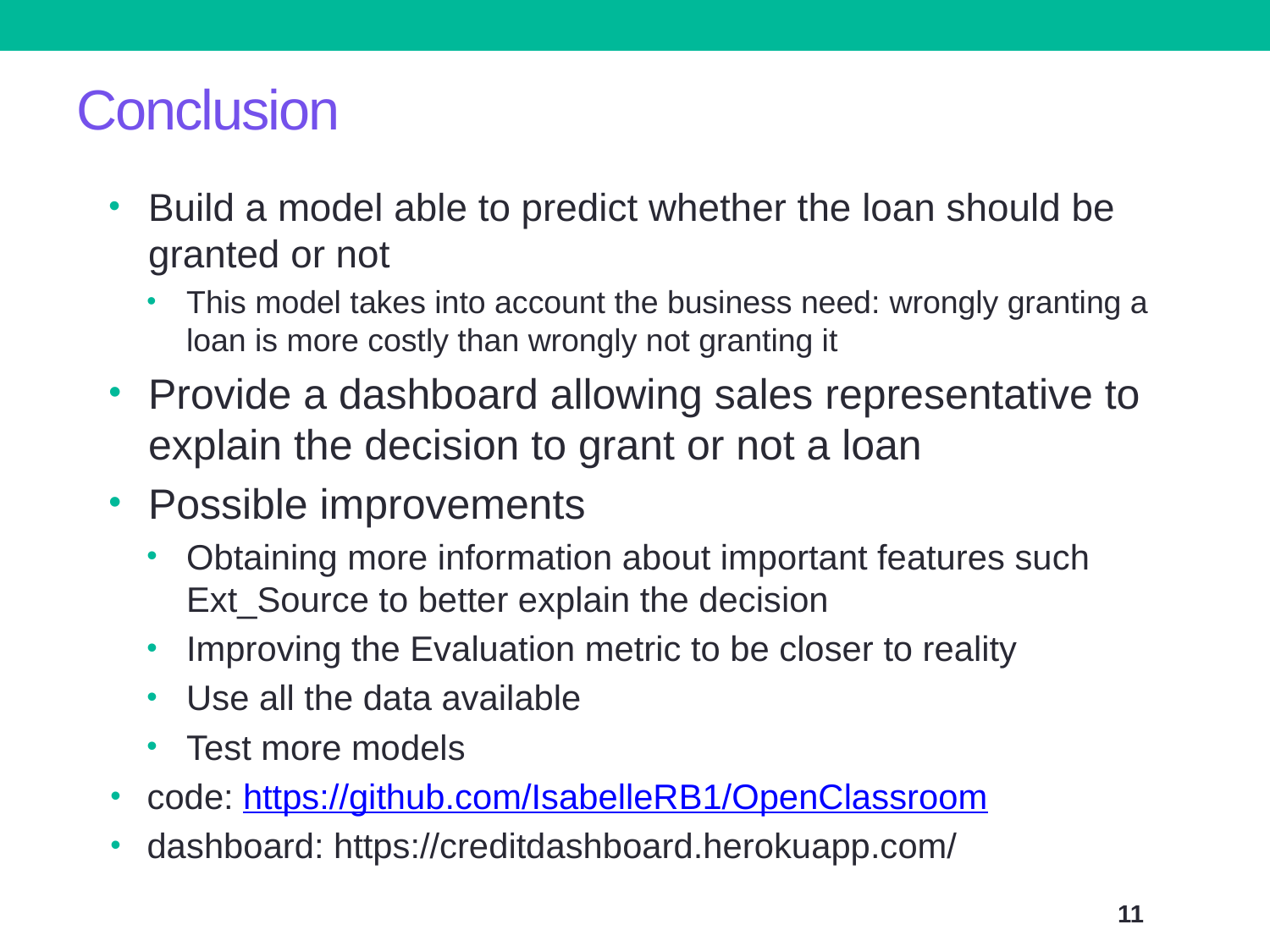

# Conclusion
Build a model able to predict whether the loan should be granted or not
This model takes into account the business need: wrongly granting a loan is more costly than wrongly not granting it
Provide a dashboard allowing sales representative to explain the decision to grant or not a loan
Possible improvements
Obtaining more information about important features such Ext_Source to better explain the decision
Improving the Evaluation metric to be closer to reality
Use all the data available
Test more models
code: https://github.com/IsabelleRB1/OpenClassroom
dashboard: https://creditdashboard.herokuapp.com/

11